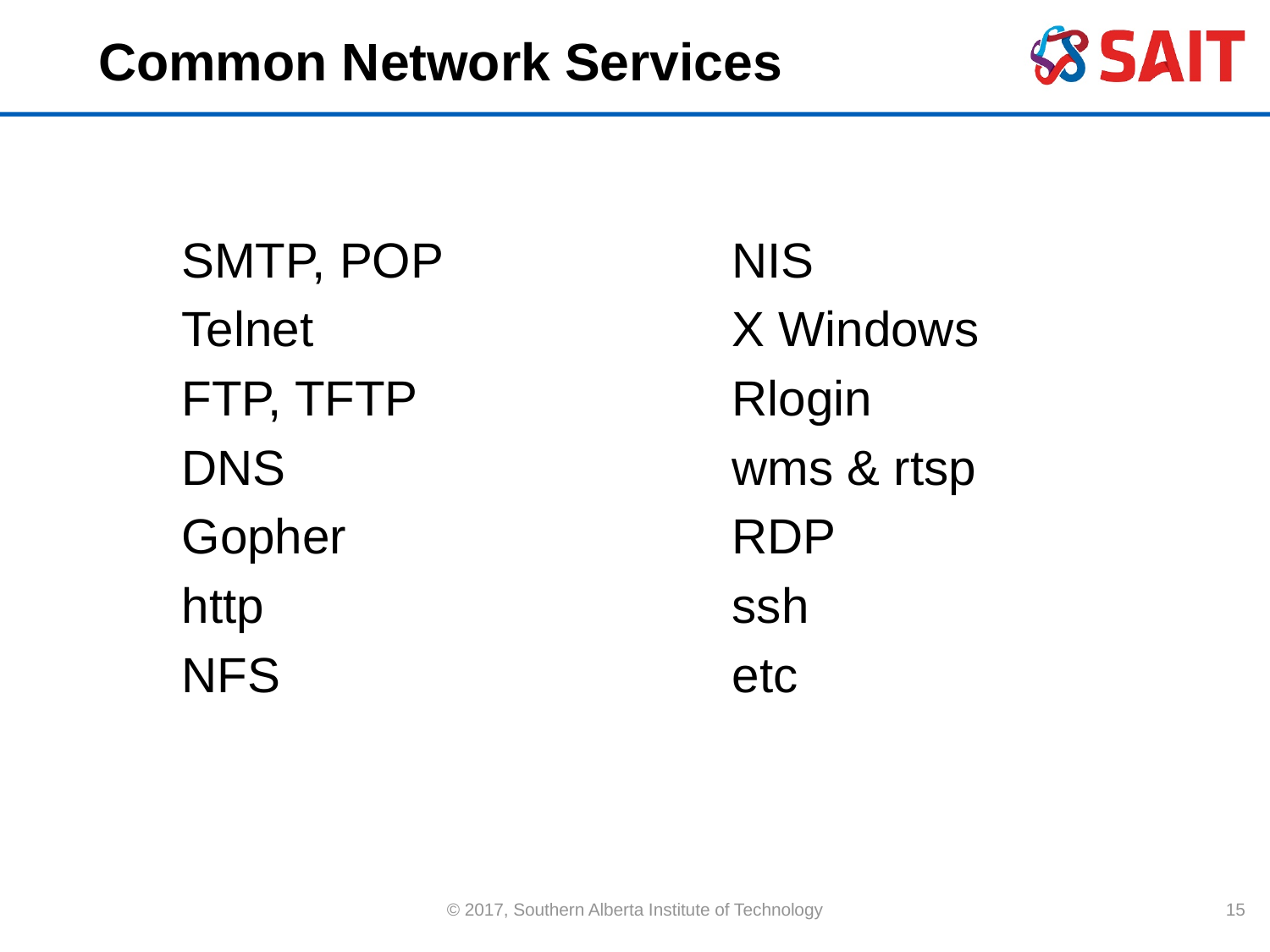

# Common Network Services
SMTP, POP
Telnet
FTP, TFTP
DNS
Gopher
http
NFS
NIS
X Windows
Rlogin
wms & rtsp
RDP
ssh
etc